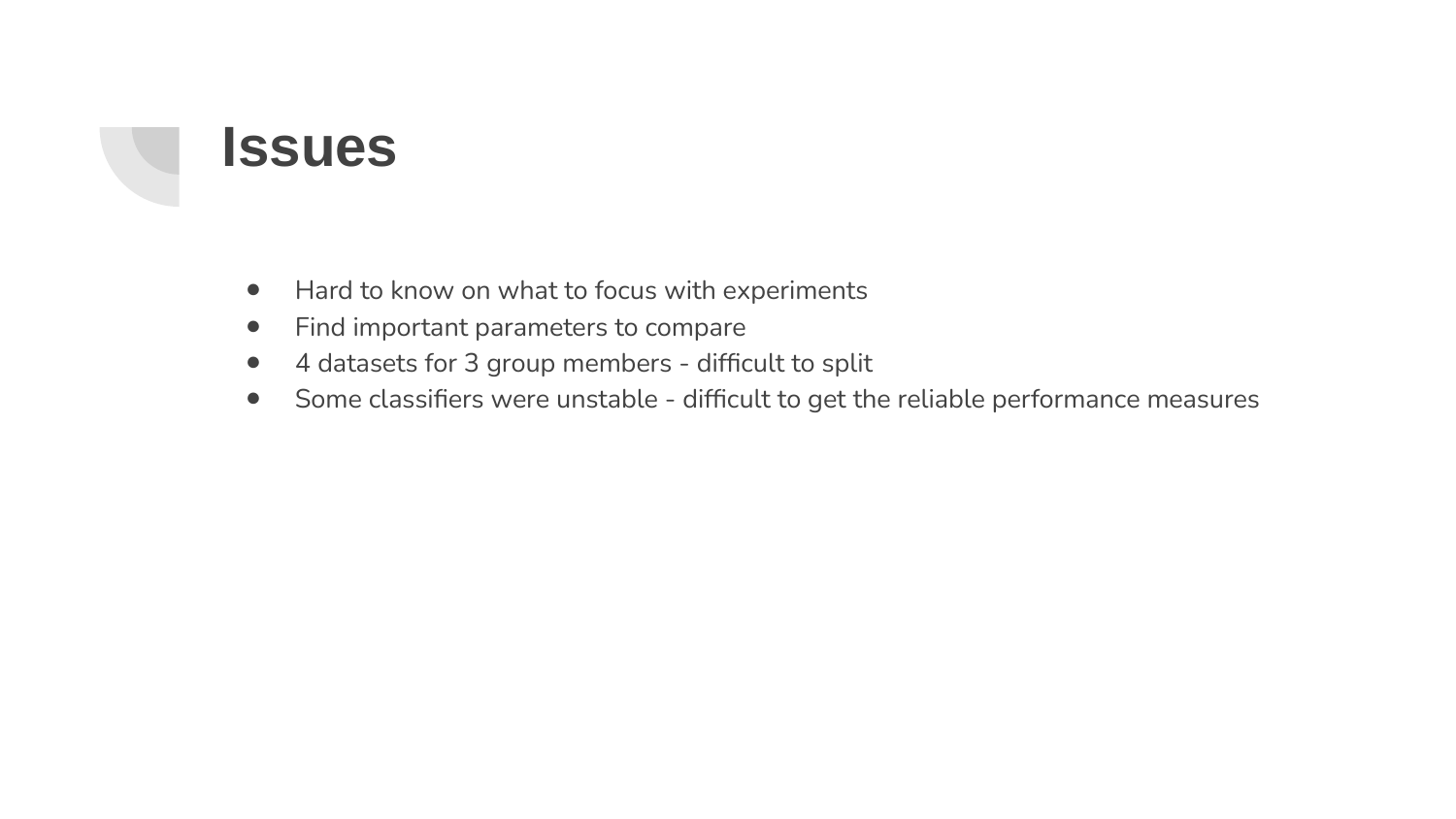

# Issues
Hard to know on what to focus with experiments
Find important parameters to compare
4 datasets for 3 group members - difficult to split
Some classifiers were unstable - difficult to get the reliable performance measures